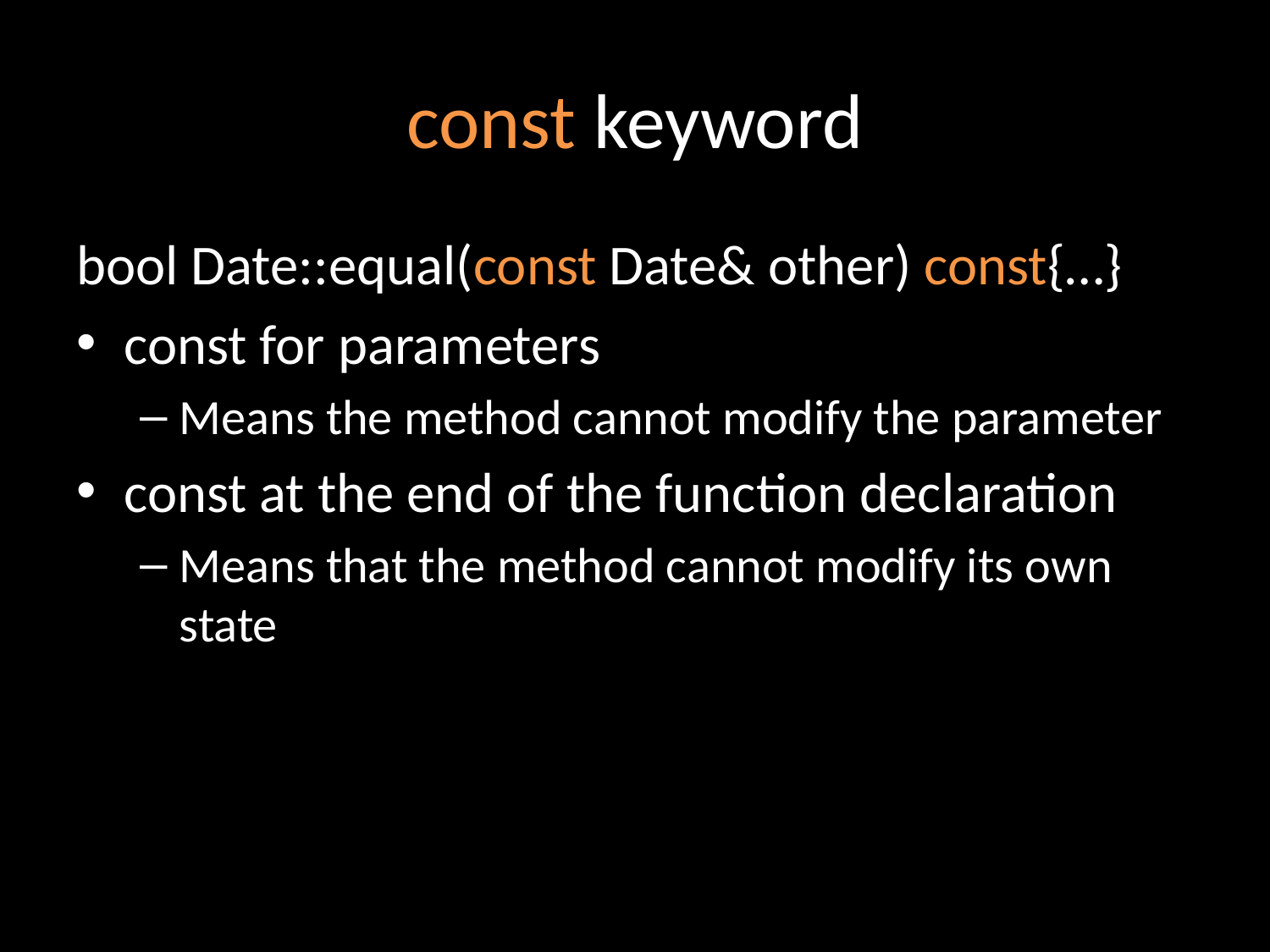

# const keyword
bool Date::equal(const Date& other) const{…}
const for parameters
Means the method cannot modify the parameter
const at the end of the function declaration
Means that the method cannot modify its own state